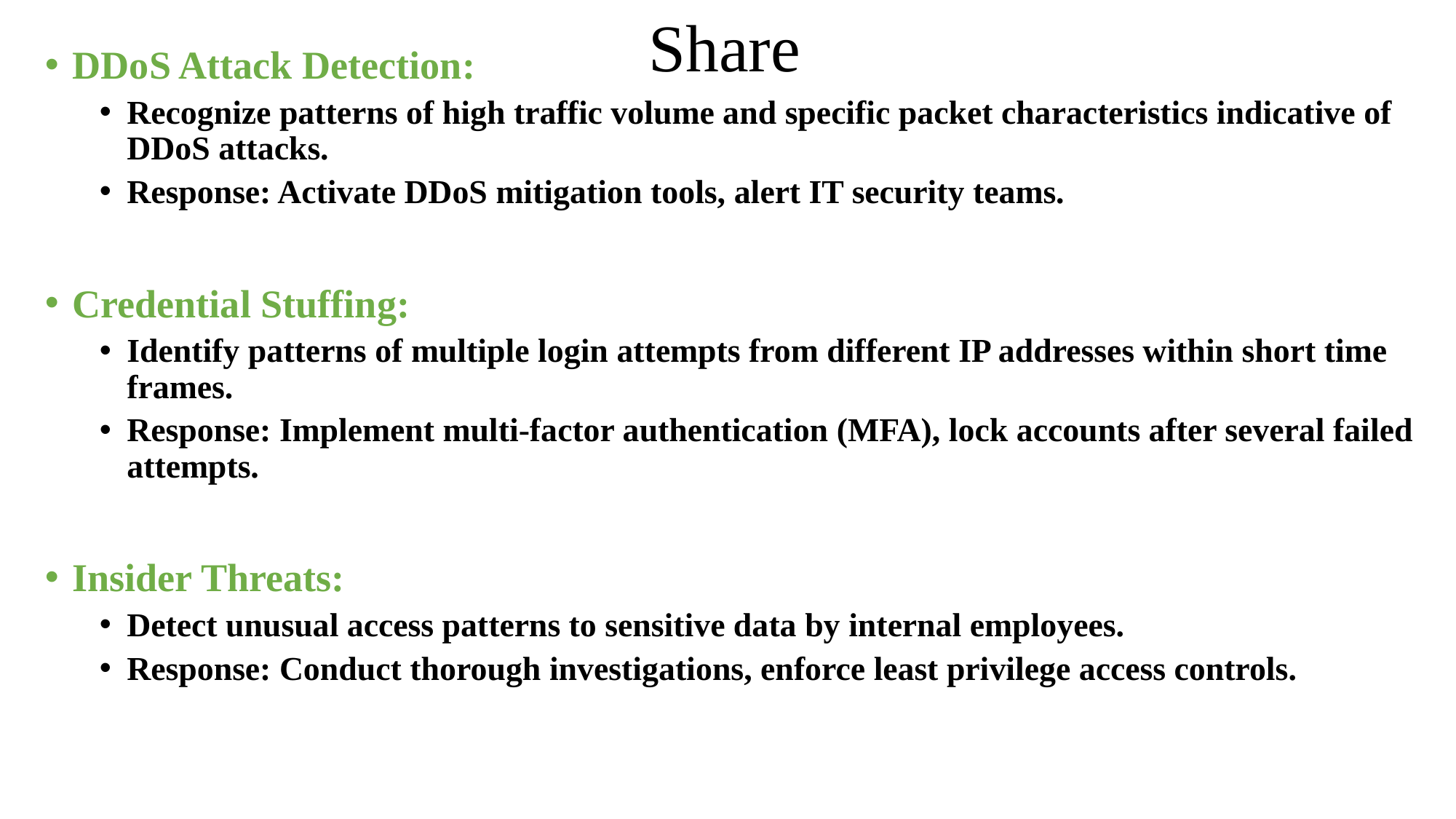

# Share
DDoS Attack Detection:
Recognize patterns of high traffic volume and specific packet characteristics indicative of DDoS attacks.
Response: Activate DDoS mitigation tools, alert IT security teams.

Credential Stuffing:
Identify patterns of multiple login attempts from different IP addresses within short time frames.
Response: Implement multi-factor authentication (MFA), lock accounts after several failed attempts.

Insider Threats:
Detect unusual access patterns to sensitive data by internal employees.
Response: Conduct thorough investigations, enforce least privilege access controls.